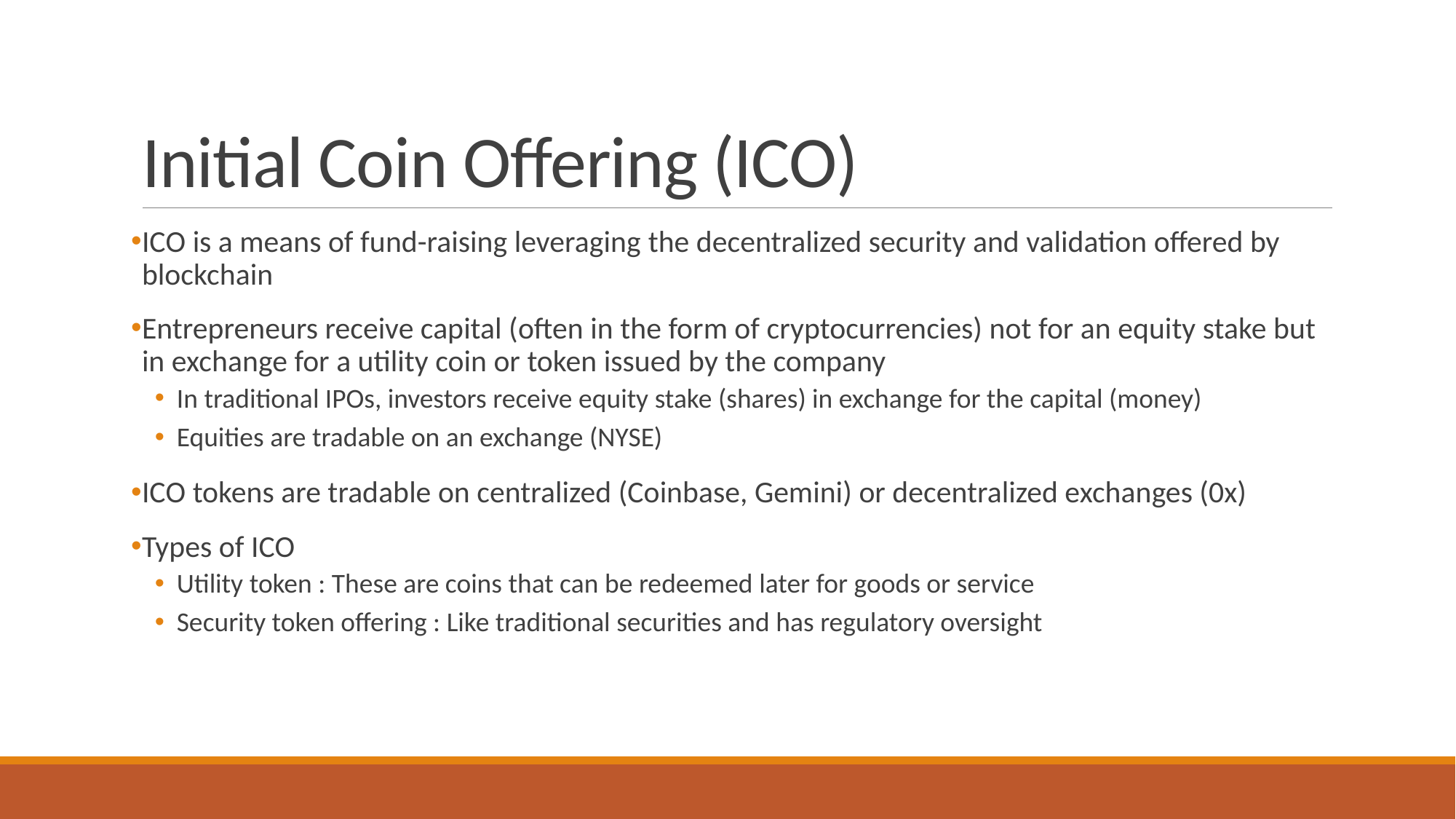

# Initial Coin Offering (ICO)
ICO is a means of fund-raising leveraging the decentralized security and validation offered by blockchain
Entrepreneurs receive capital (often in the form of cryptocurrencies) not for an equity stake but in exchange for a utility coin or token issued by the company
In traditional IPOs, investors receive equity stake (shares) in exchange for the capital (money)
Equities are tradable on an exchange (NYSE)
ICO tokens are tradable on centralized (Coinbase, Gemini) or decentralized exchanges (0x)
Types of ICO
Utility token : These are coins that can be redeemed later for goods or service
Security token offering : Like traditional securities and has regulatory oversight